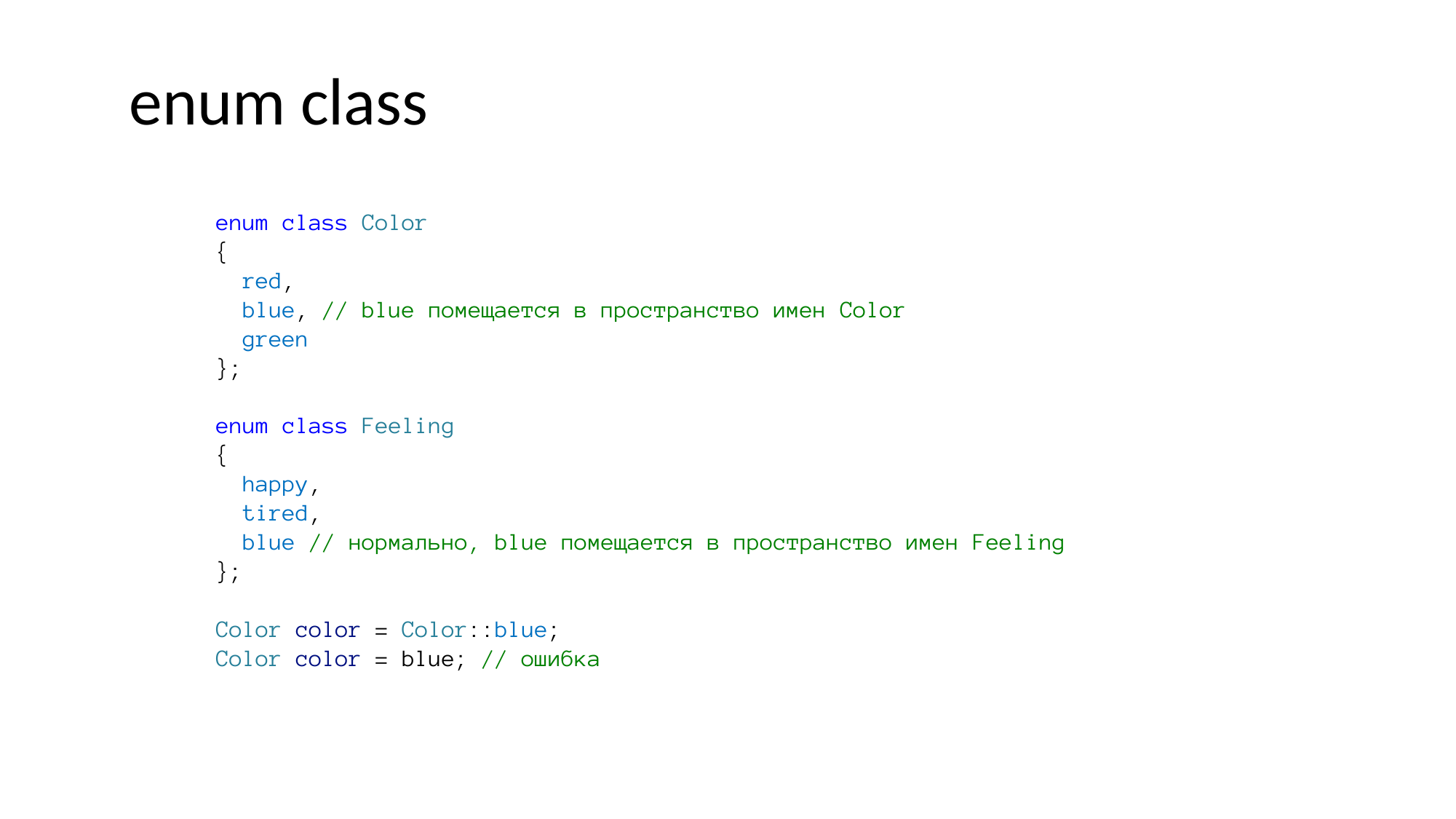

enum class
enum class Color
{
  red,
  blue, // blue помещается в пространство имен Color
  green
};

enum class Feeling
{
  happy,
  tired,
  blue // нормально, blue помещается в пространство имен Feeling
};
Color color = Color::blue;
Color color = blue; // ошибка